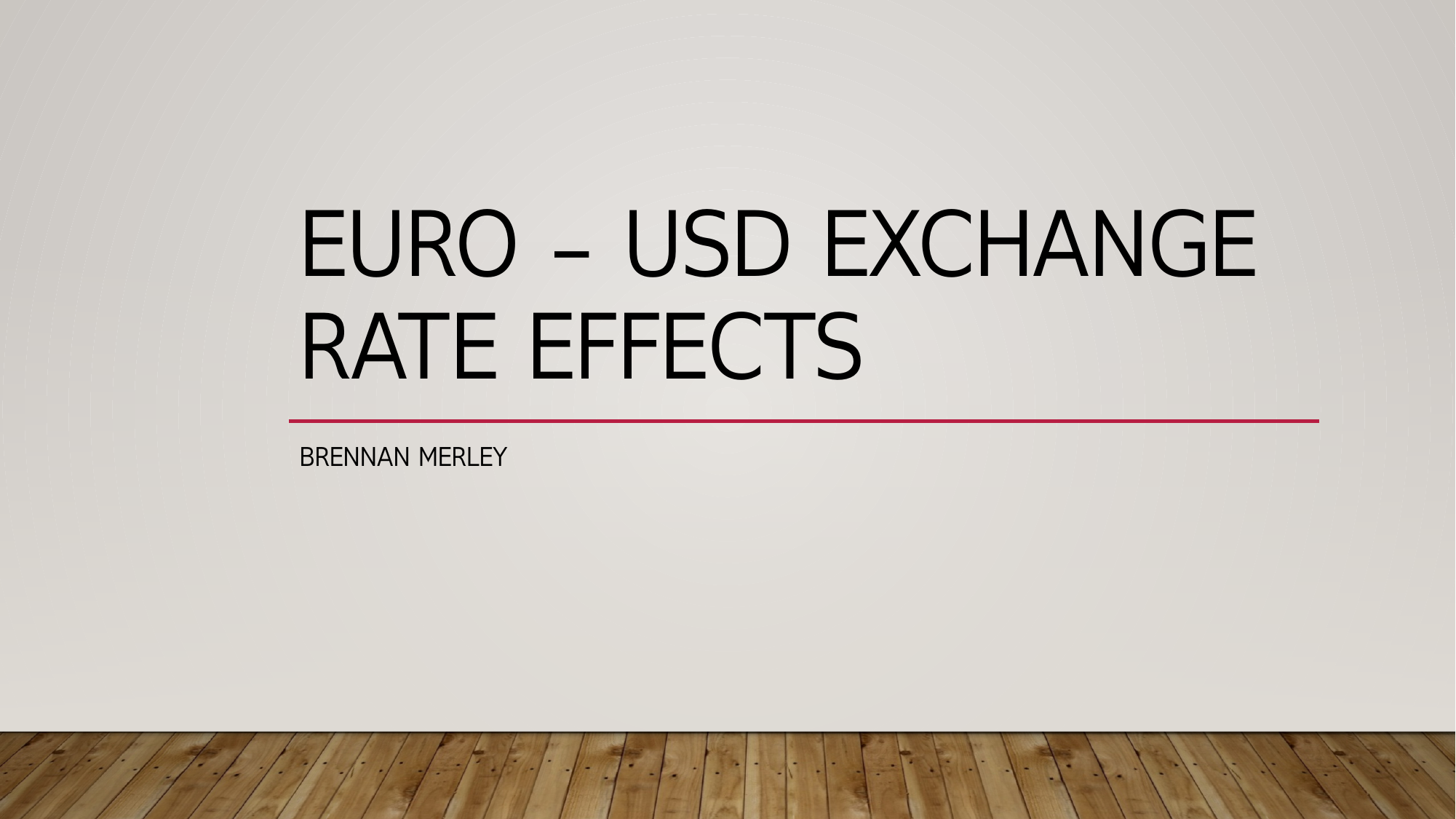

# EURO – USD exchange rate effects

Brennan Merley